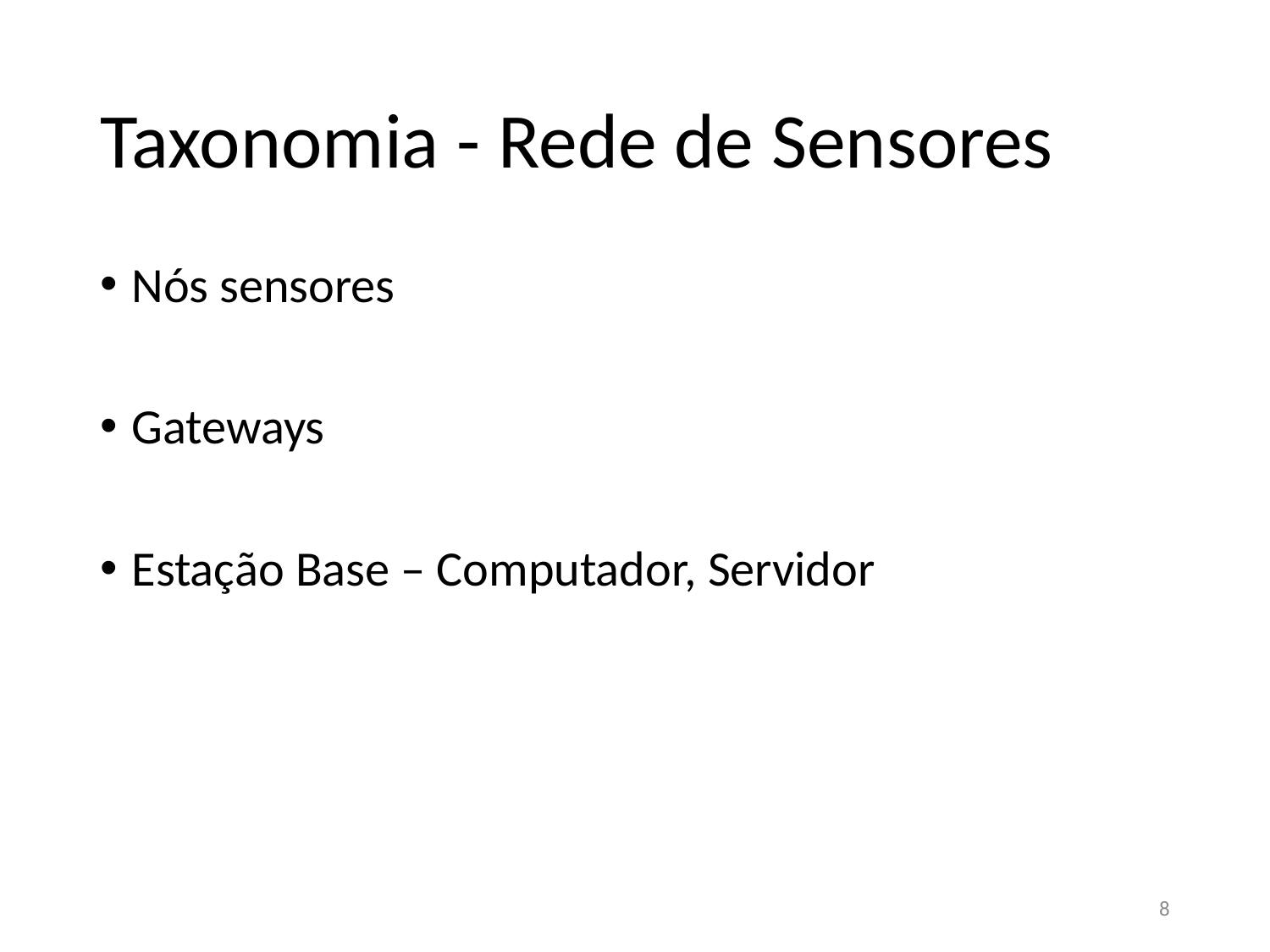

# Taxonomia - Rede de Sensores
Nós sensores

Gateways

Estação Base – Computador, Servidor

8